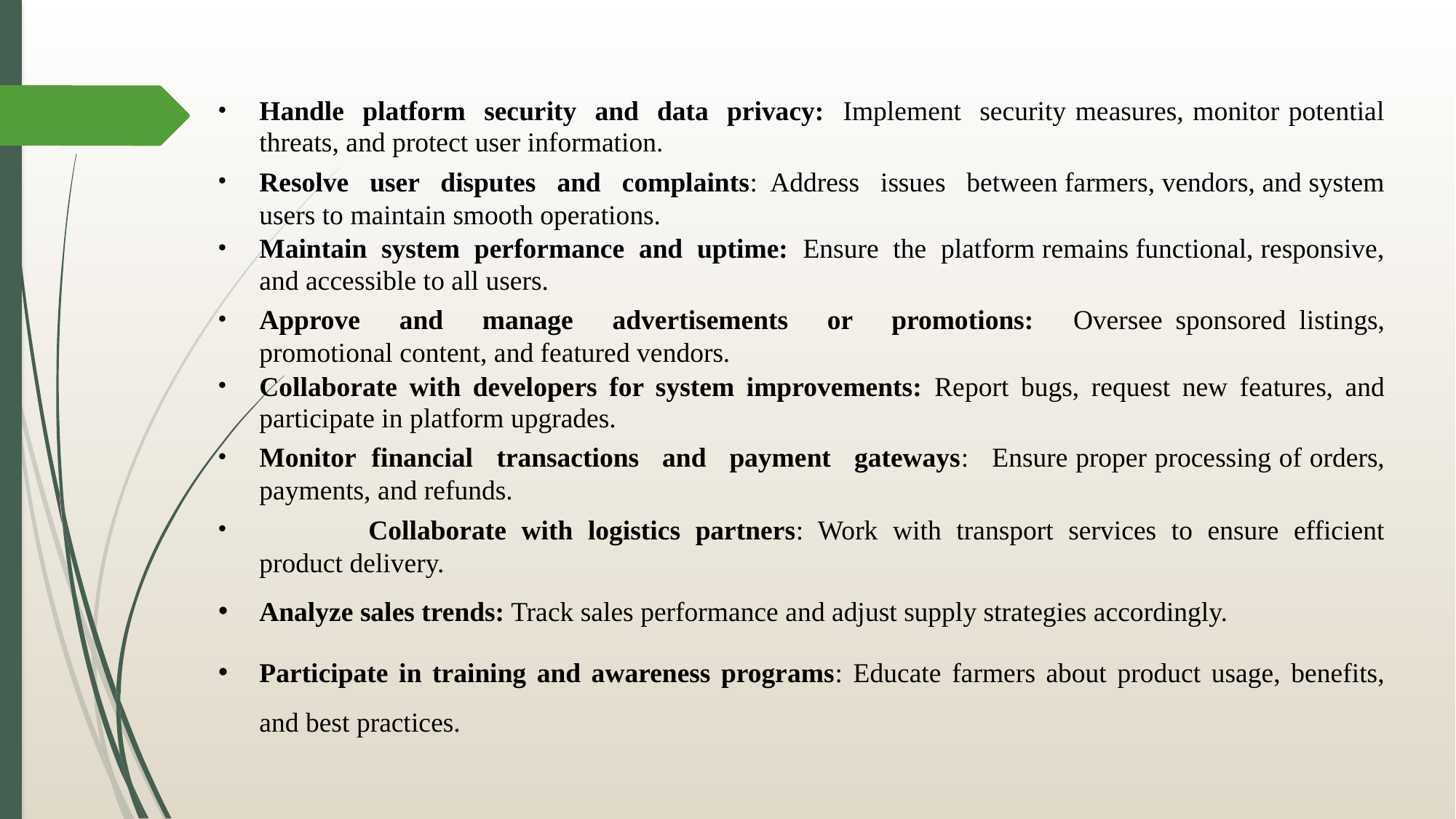

Handle  platform  security  and  data  privacy:  Implement  security measures, monitor potential threats, and protect user information.
Resolve   user   disputes   and   complaints:  Address   issues   between farmers, vendors, and system users to maintain smooth operations.
Maintain  system  performance  and  uptime:  Ensure  the  platform remains functional, responsive, and accessible to all users.
Approve   and   manage   advertisements   or   promotions:   Oversee sponsored listings, promotional content, and featured vendors.
Collaborate with developers for system improvements: Report bugs, request new features, and participate in platform upgrades.
Monitor  financial   transactions   and   payment   gateways:   Ensure proper processing of orders, payments, and refunds.
	Collaborate with logistics partners: Work with transport services to ensure efficient product delivery.
Analyze sales trends: Track sales performance and adjust supply strategies accordingly.
Participate in training and awareness programs: Educate farmers about product usage, benefits, and best practices.